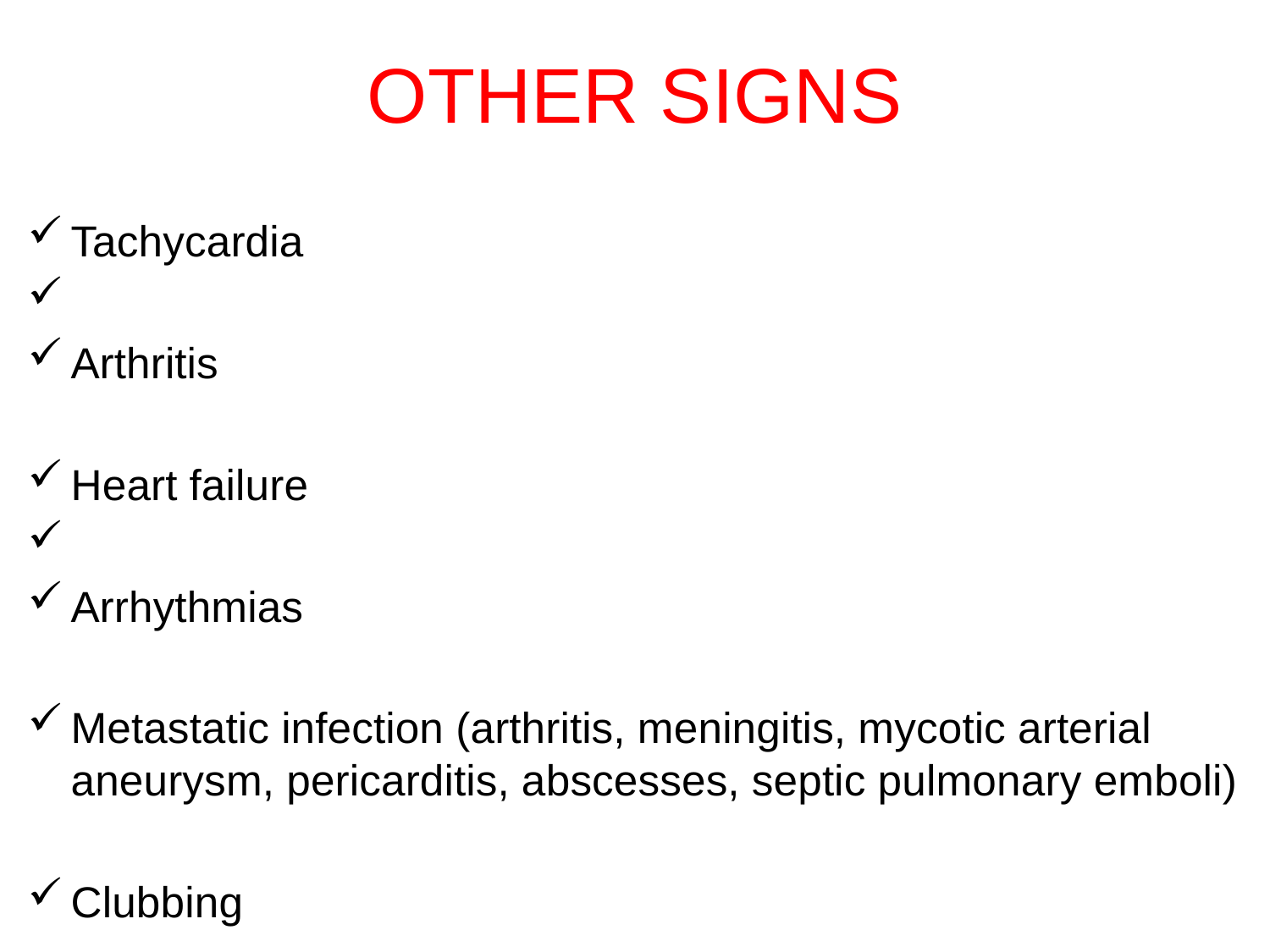

# OTHER SIGNS

Tachycardia

Arthritis

Heart failure

Arrhythmias

Metastatic infection (arthritis, meningitis, mycotic arterial aneurysm, pericarditis, abscesses, septic pulmonary emboli)

Clubbing